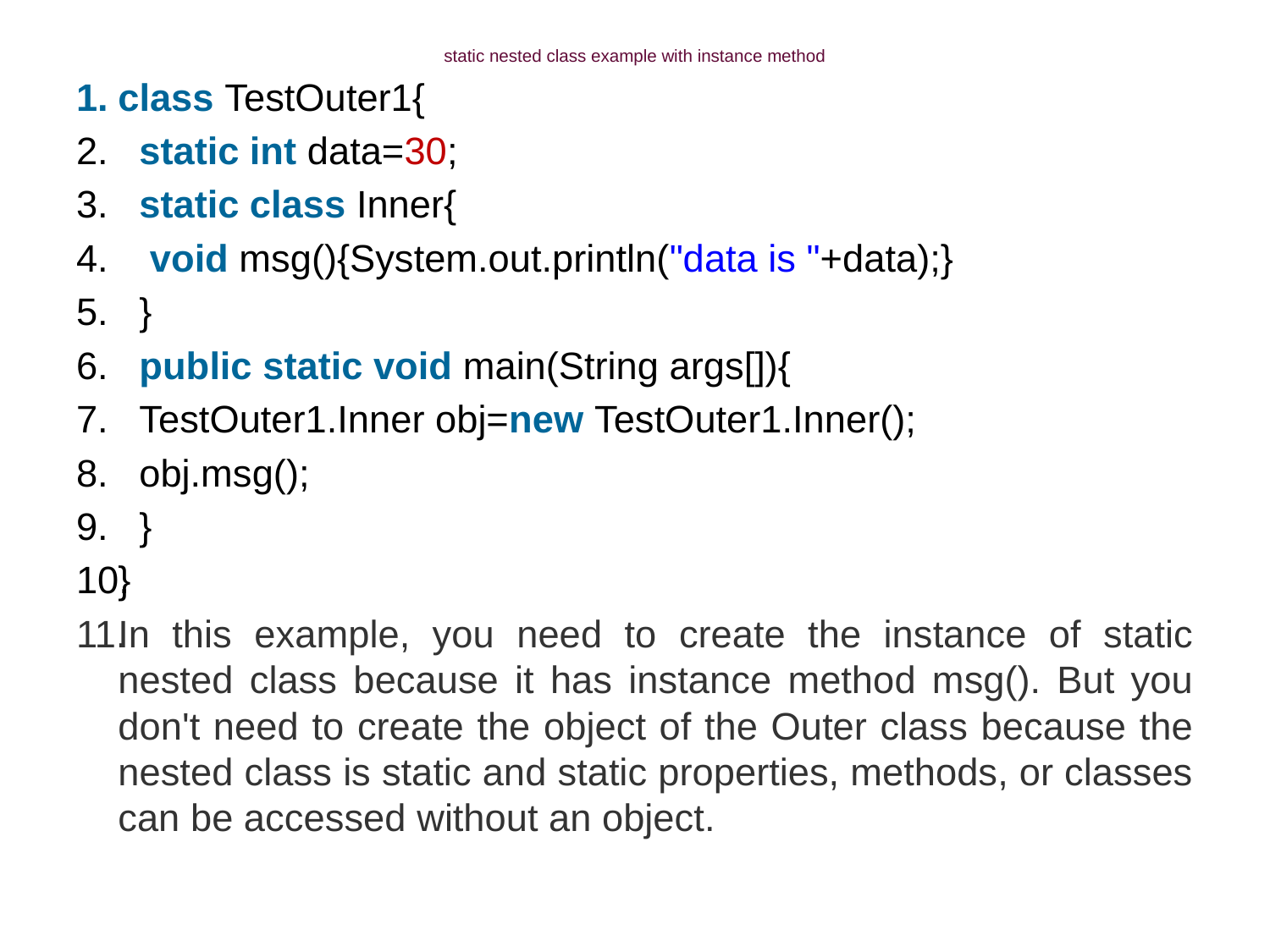

# static nested class example with instance method
class TestOuter1{
  static int data=30;
  static class Inner{
   void msg(){System.out.println("data is "+data);}
  }
  public static void main(String args[]){
  TestOuter1.Inner obj=new TestOuter1.Inner();
  obj.msg();
  }
}
In this example, you need to create the instance of static nested class because it has instance method msg(). But you don't need to create the object of the Outer class because the nested class is static and static properties, methods, or classes can be accessed without an object.